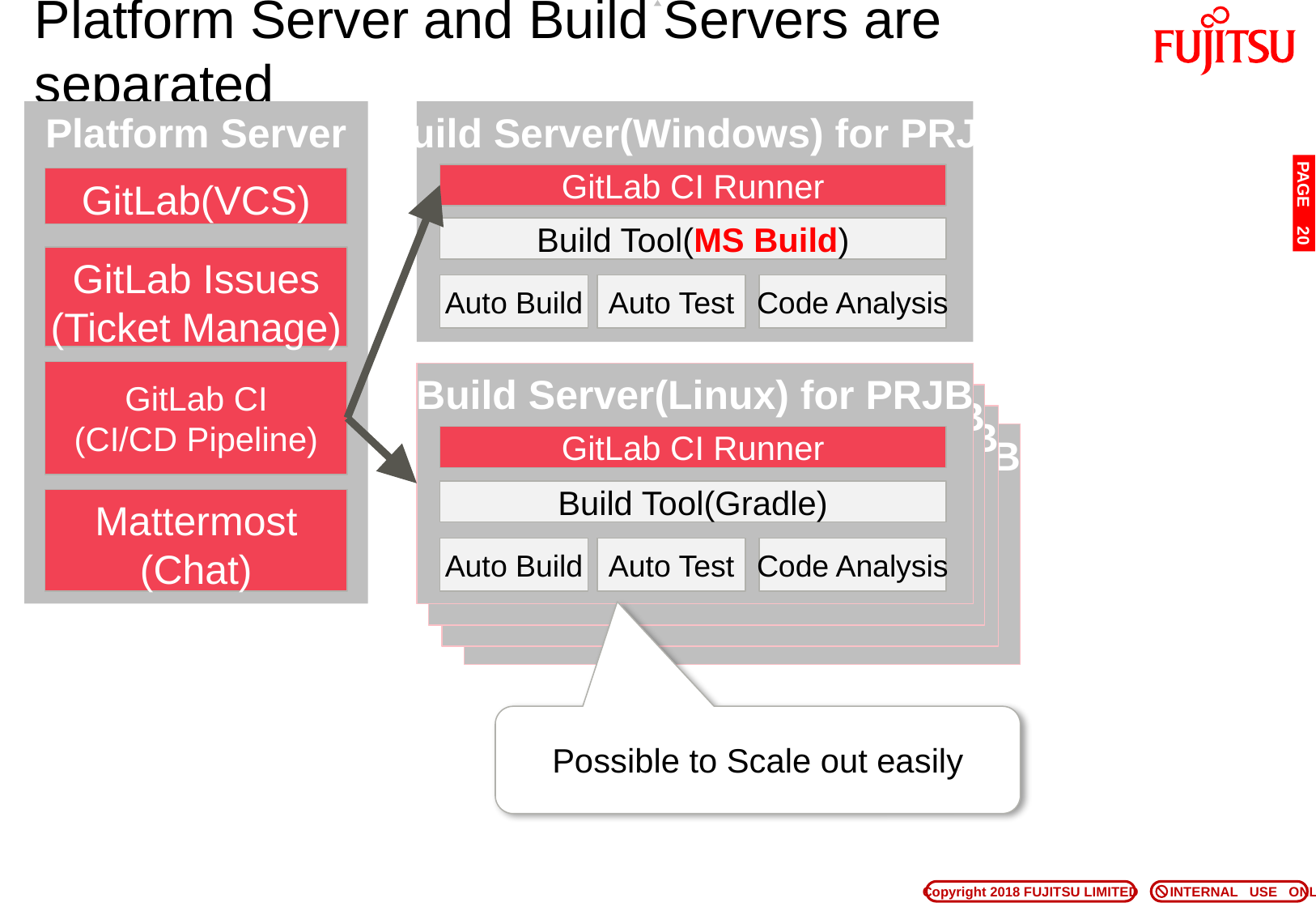

# Platform Server and Build Servers are  separated
Build Server(Windows) for PRJA
Platform Server
GitLab CI Runner
GitLab(VCS)
PAGE    20
Build Tool(MS Build)
GitLab Issues
(Ticket Manage)
Auto Build
Auto Test
Code Analysis
GitLab CI
(CI/CD Pipeline)
Build Server(Linux) for PRJB

Build Server(Linux) for PRJB

Build Server(Linux) for PRJB

Build Server(Linux) for PRJB

GitLab CI Runner
Build Tool(Gradle)
Mattermost
(Chat)
Auto Build
Auto Test
Code Analysis
Possible to Scale out easily